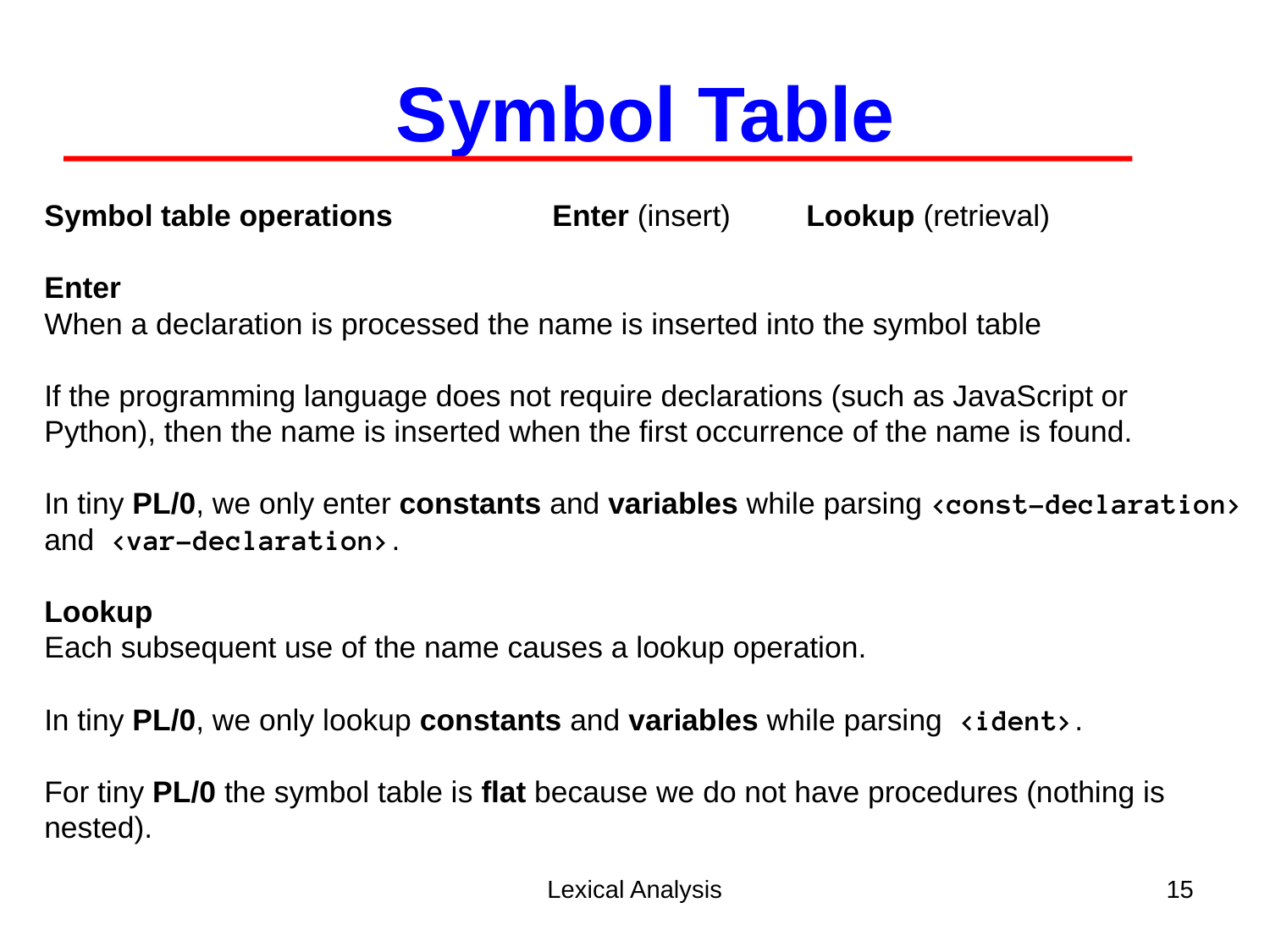

Symbol Table

Symbol table operations		Enter (insert)	Lookup (retrieval)

Enter
When a declaration is processed the name is inserted into the symbol table

If the programming language does not require declarations (such as JavaScript or Python), then the name is inserted when the first occurrence of the name is found.

In tiny PL/0, we only enter constants and variables while parsing <const-declaration> and <var-declaration>.

Lookup
Each subsequent use of the name causes a lookup operation.

In tiny PL/0, we only lookup constants and variables while parsing  <ident>.

For tiny PL/0 the symbol table is flat because we do not have procedures (nothing is nested).
Lexical Analysis
15